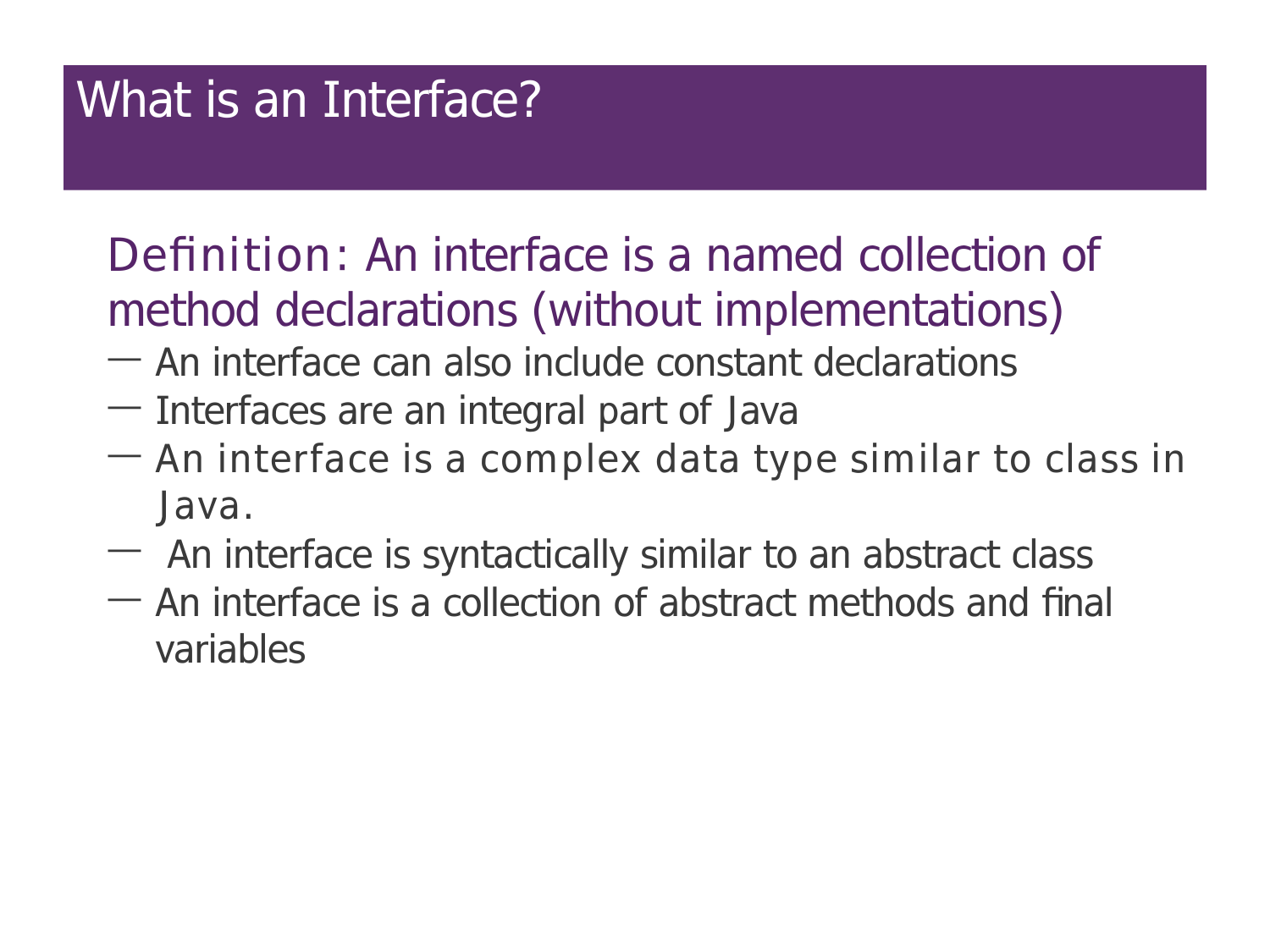

# What is an Interface?
	Definition: An interface is a named collection of method declarations (without implementations)
An interface can also include constant declarations
Interfaces are an integral part of Java
An interface is a complex data type similar to class in Java.
 An interface is syntactically similar to an abstract class
An interface is a collection of abstract methods and final variables